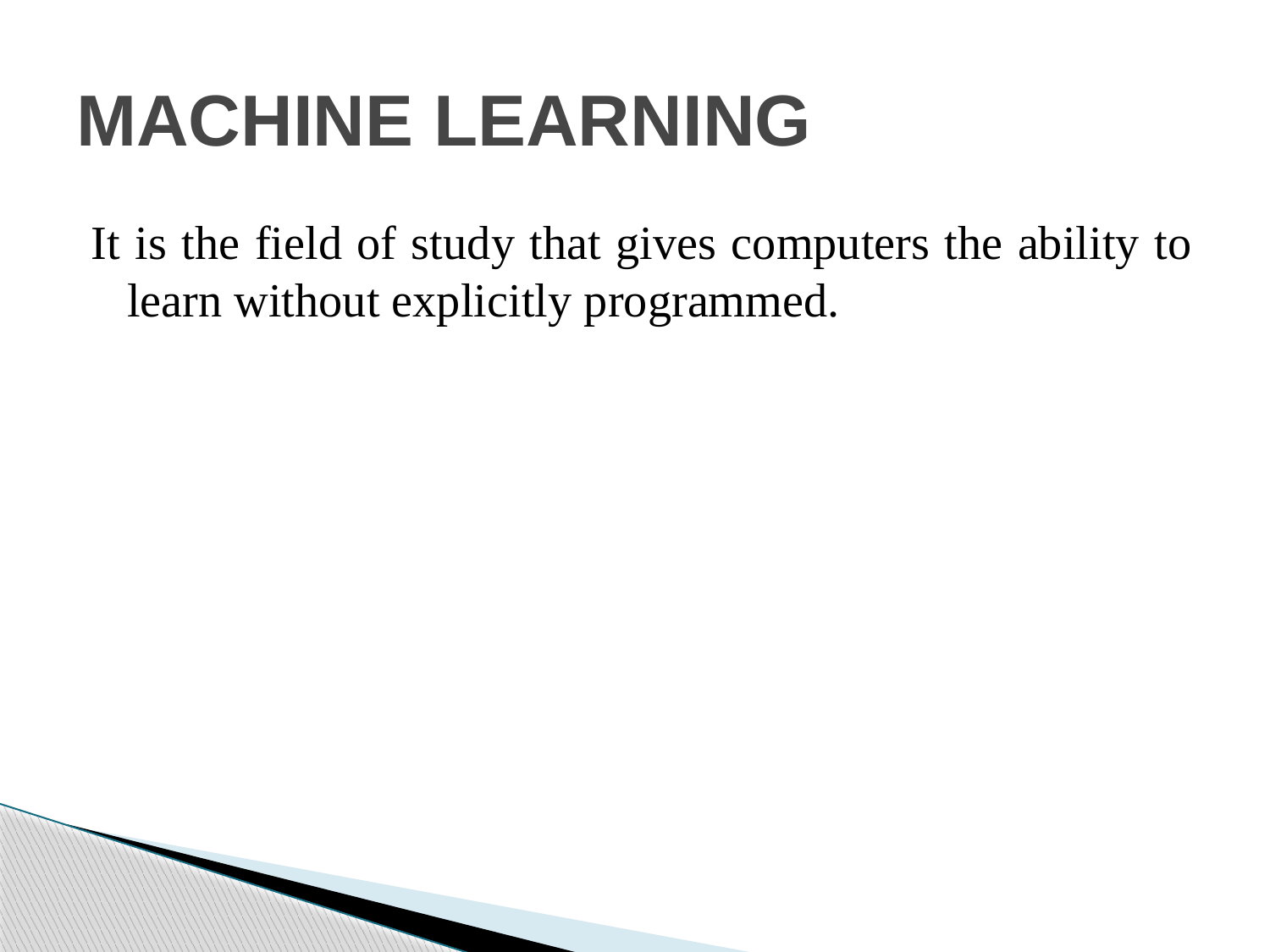

# MACHINE LEARNING
It is the field of study that gives computers the ability to learn without explicitly programmed.